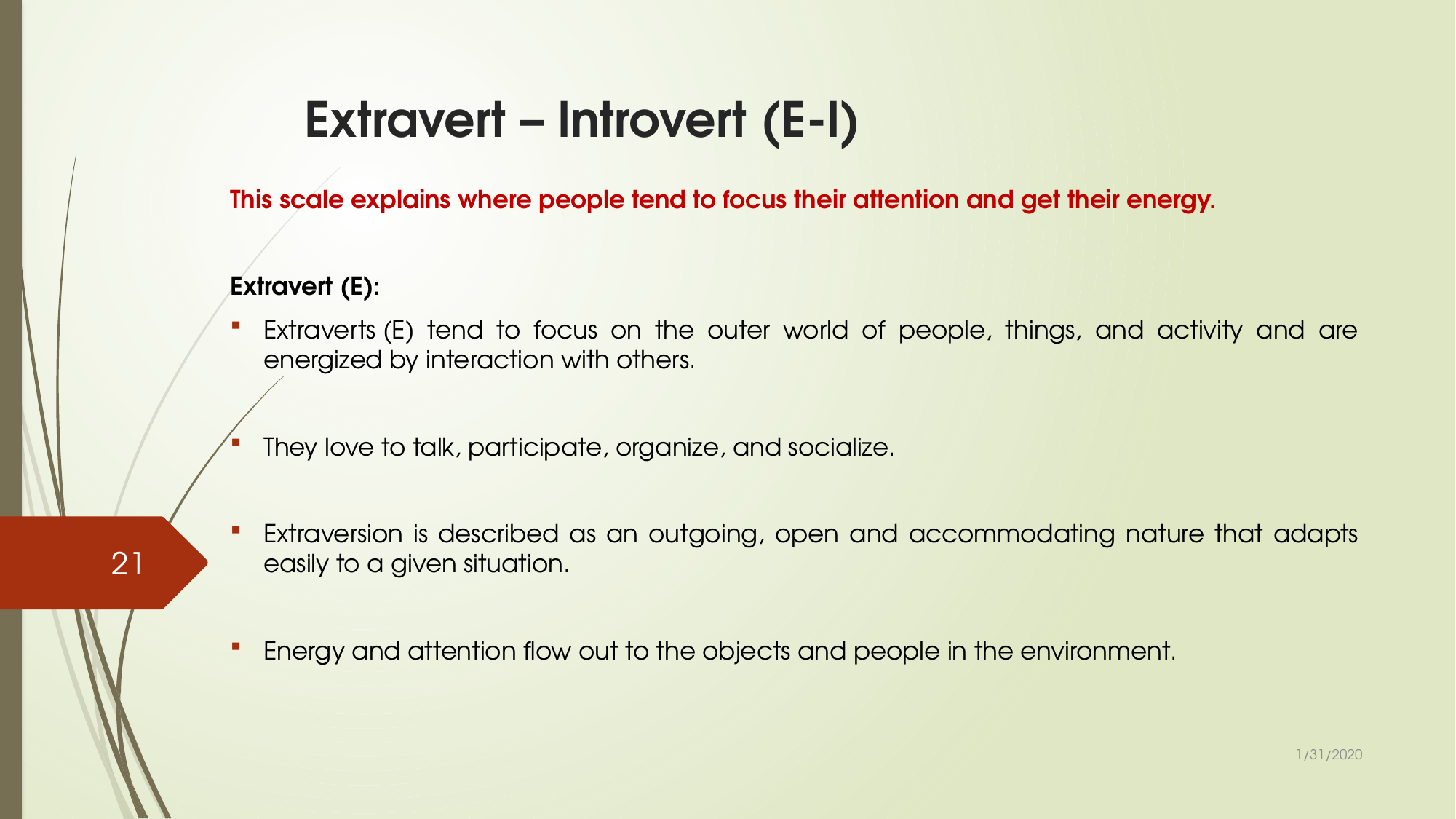

# Extravert – Introvert (E-I)
This scale explains where people tend to focus their attention and get their energy.

Extravert (E):
Extraverts (E) tend to focus on the outer world of people, things, and activity and are energized by interaction with others.

They love to talk, participate, organize, and socialize.

Extraversion is described as an outgoing, open and accommodating nature that adapts easily to a given situation.

Energy and attention flow out to the objects and people in the environment.

21
1/31/2020